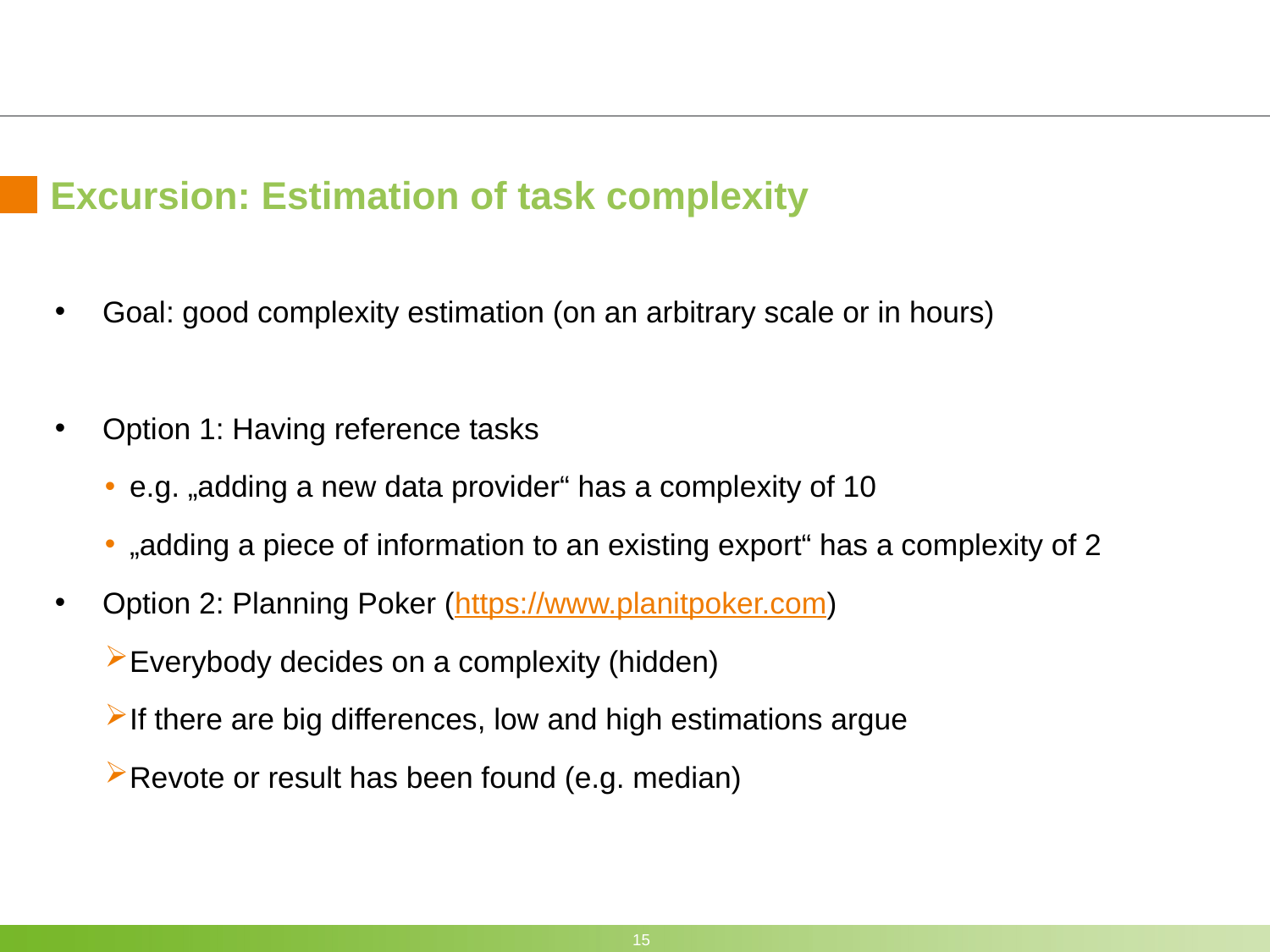

# Excursion: Estimation of task complexity
Goal: good complexity estimation (on an arbitrary scale or in hours)

Option 1: Having reference tasks
e.g. „adding a new data provider“ has a complexity of 10
„adding a piece of information to an existing export“ has a complexity of 2
Option 2: Planning Poker (https://www.planitpoker.com)
Everybody decides on a complexity (hidden)
If there are big differences, low and high estimations argue
Revote or result has been found (e.g. median)
15